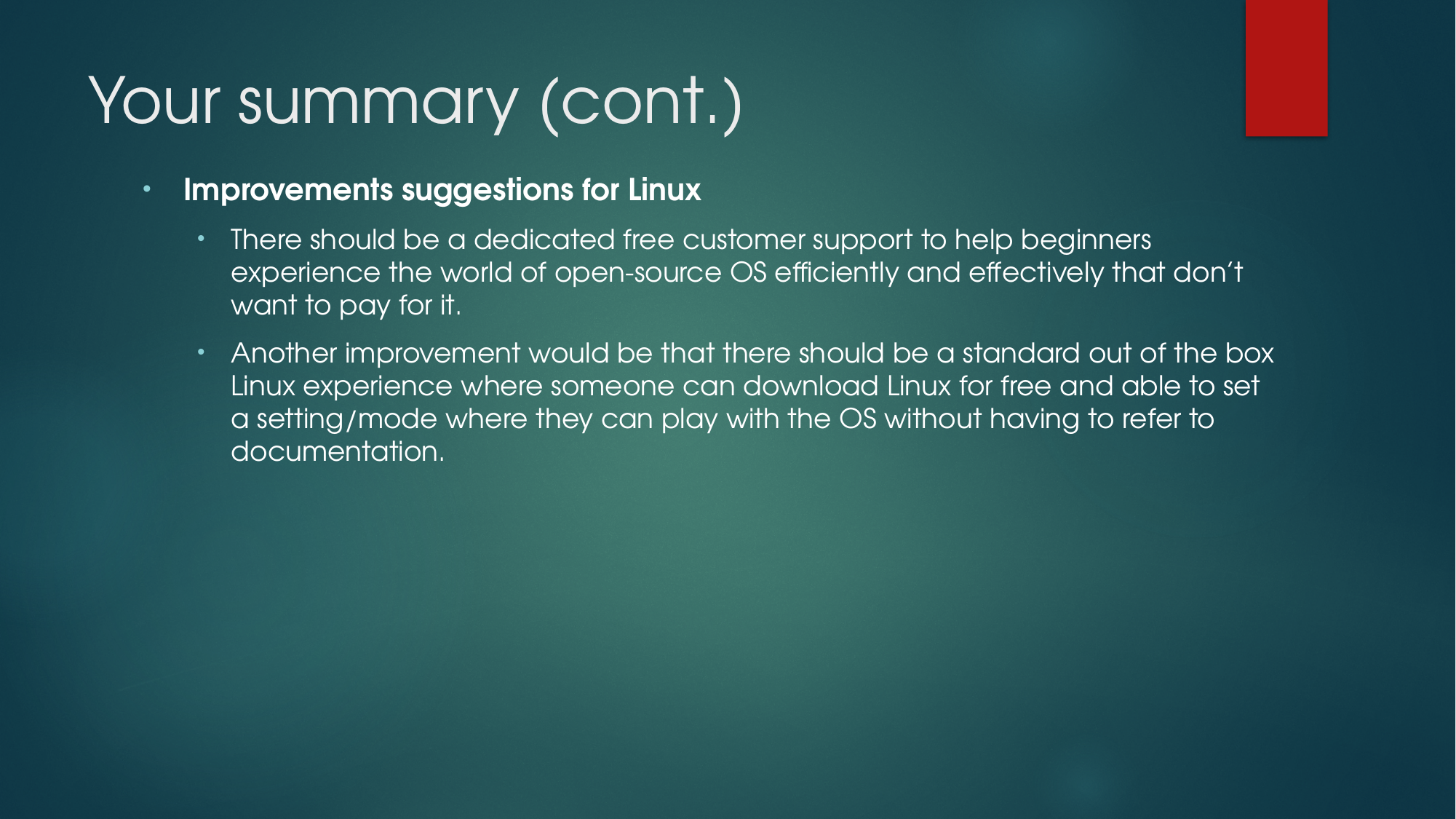

# Your summary (cont.)
Improvements suggestions for Linux
There should be a dedicated free customer support to help beginners experience the world of open-source OS efficiently and effectively that don’t want to pay for it.
Another improvement would be that there should be a standard out of the box Linux experience where someone can download Linux for free and able to set a setting/mode where they can play with the OS without having to refer to documentation.